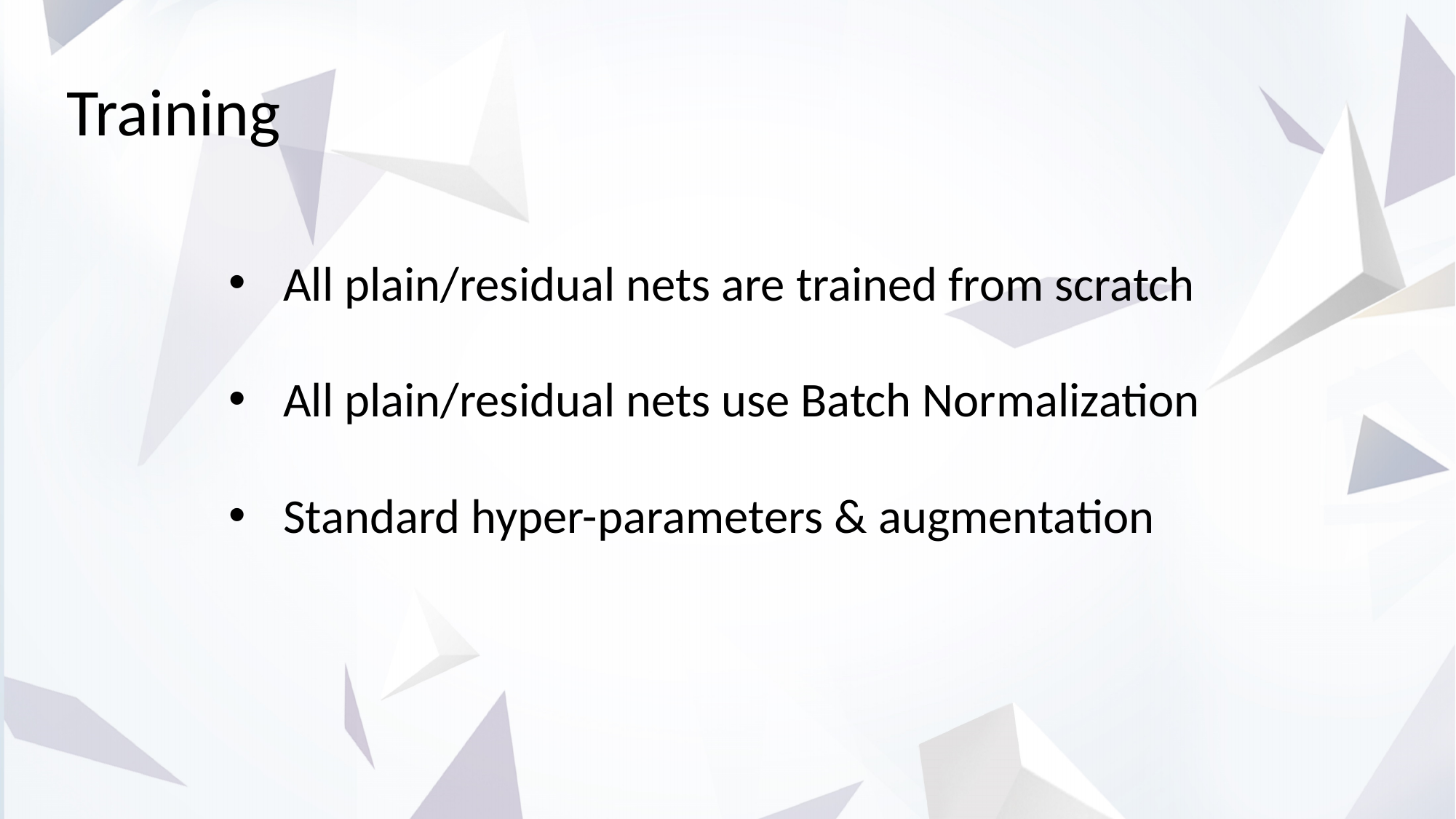

Training
All plain/residual nets are trained from scratch

All plain/residual nets use Batch Normalization

Standard hyper-parameters & augmentation